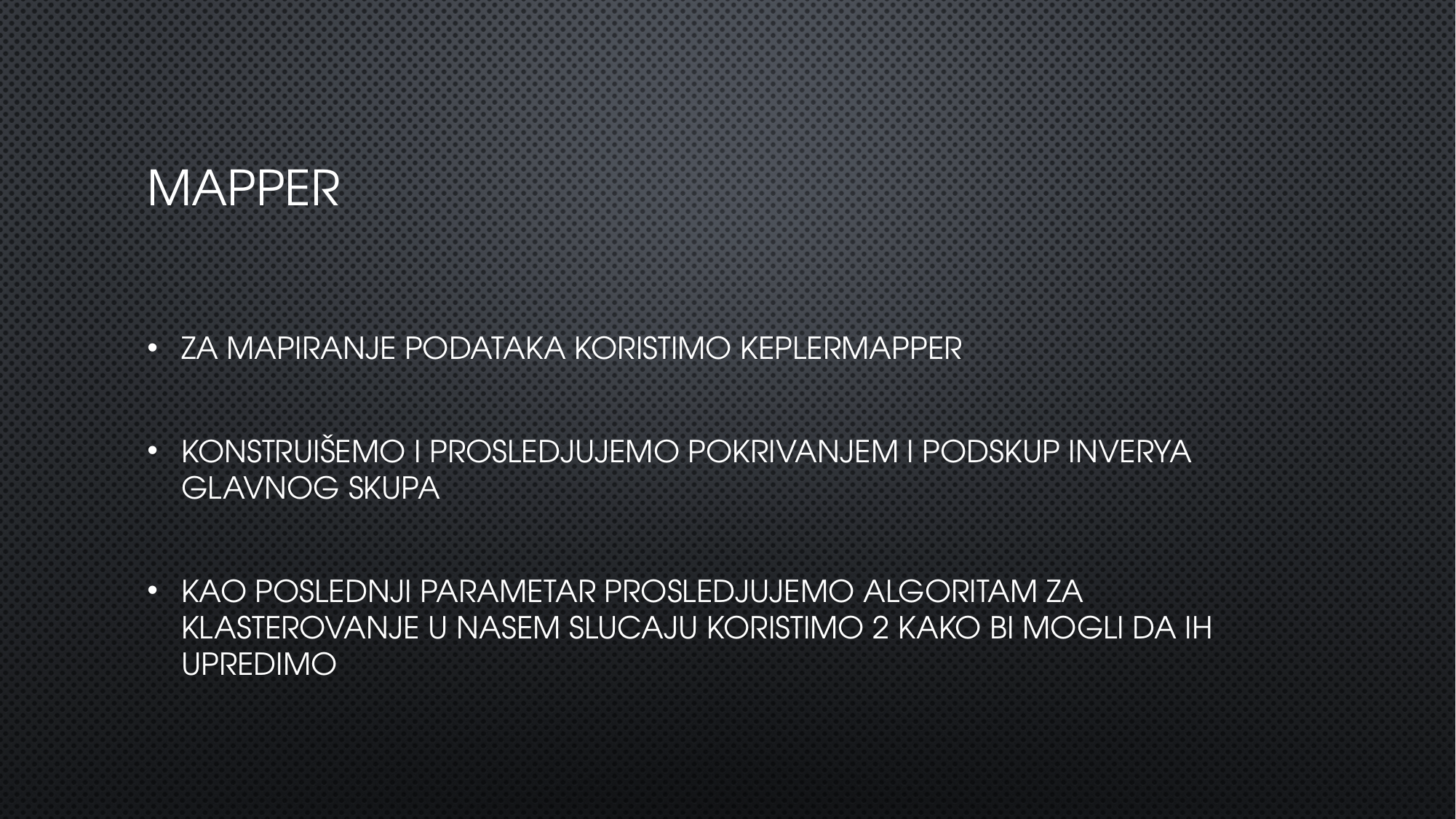

# Mapper
Za mapiranje podataka koristimo KeplerMapper

Konstruišemo i prosledjujemo pokrivanjem i podskup inverya glavnog skupa

Kao poslednji parametar prosledjujemo algoritam za klasterovanje u nasem slucaju koristimo 2 kako bi mogli da ih upredimo